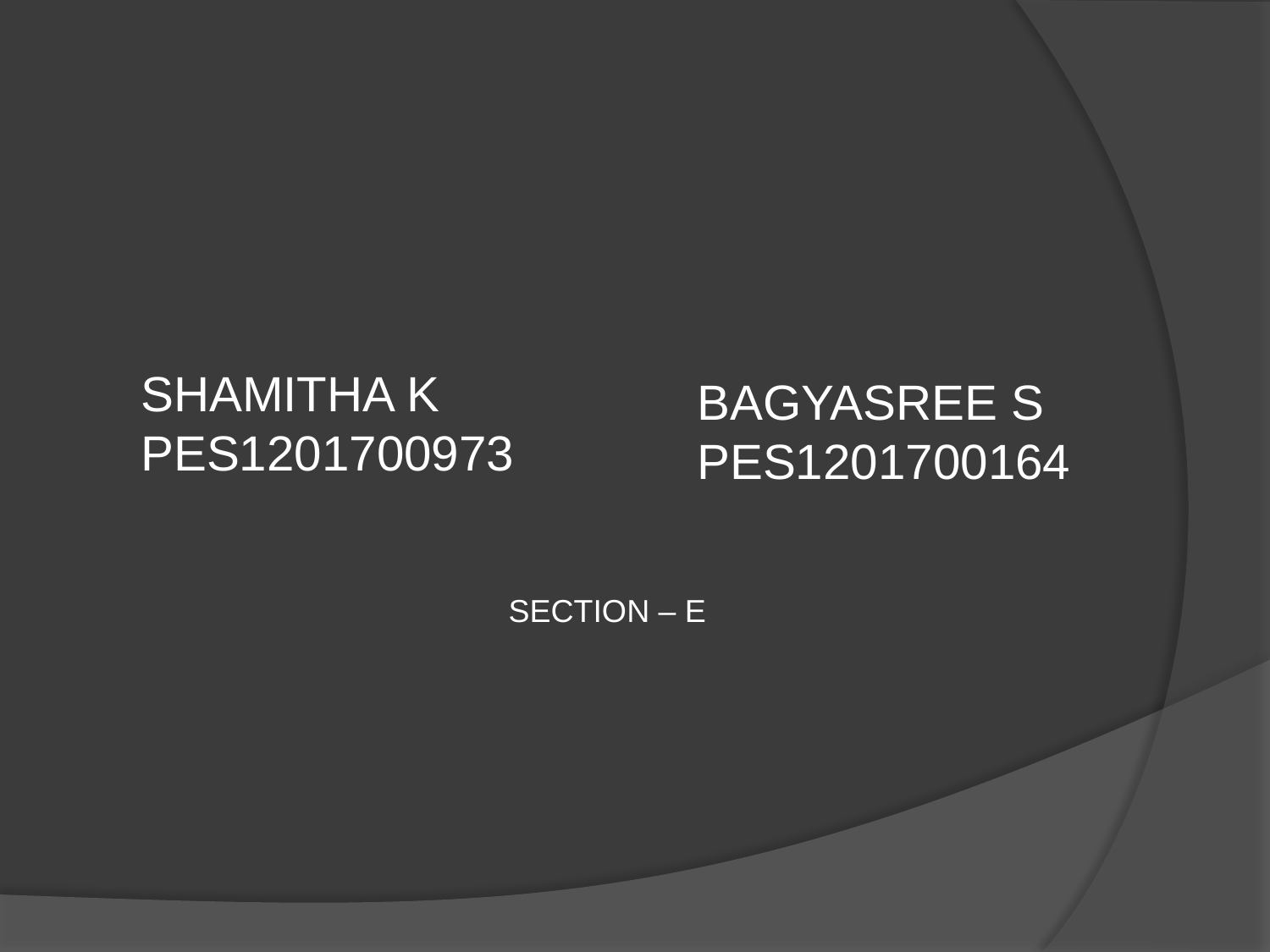

SHAMITHA K
PES1201700973
BAGYASREE S
PES1201700164
SECTION – E